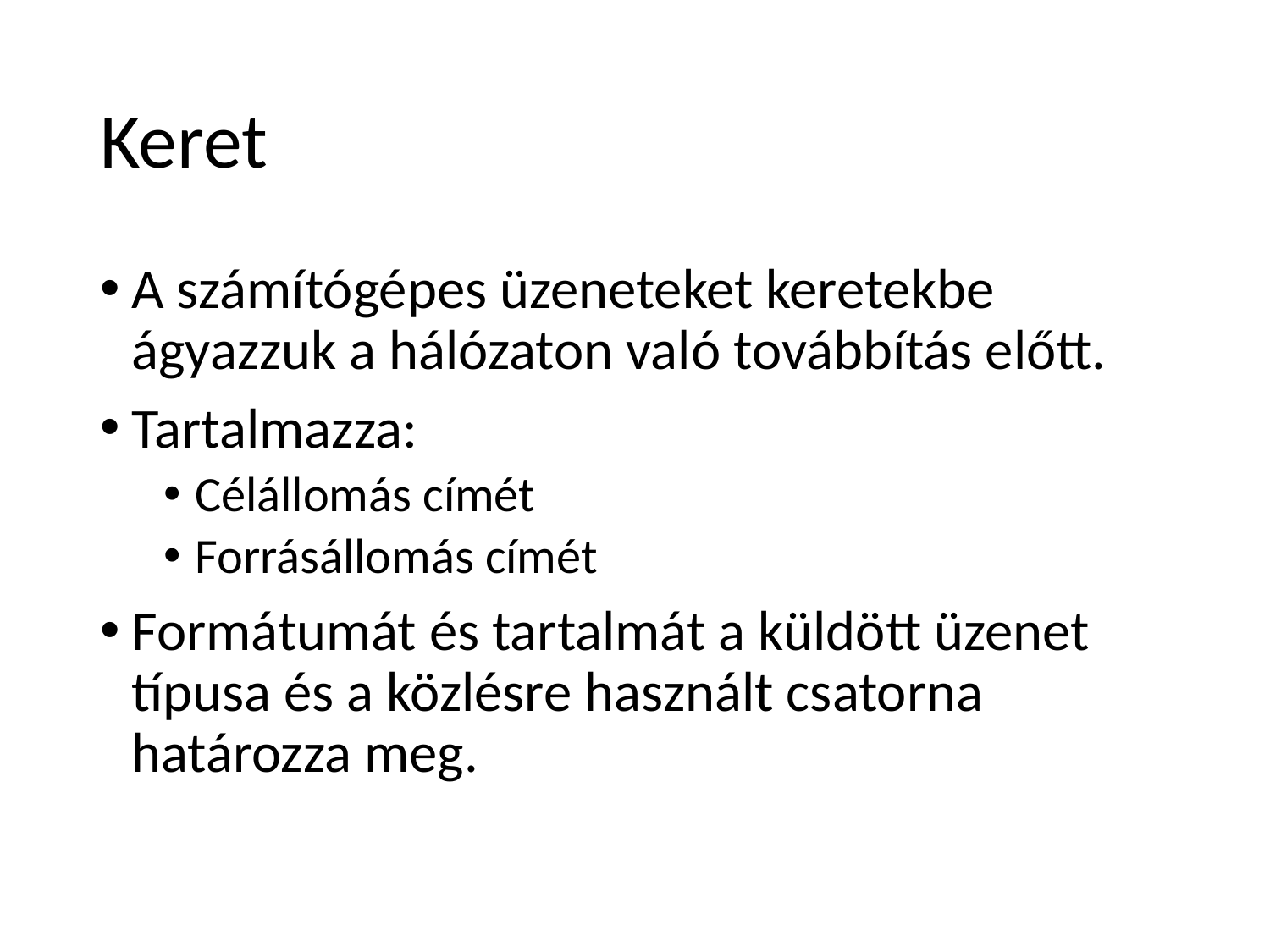

# Keret
A számítógépes üzeneteket keretekbe ágyazzuk a hálózaton való továbbítás előtt.
Tartalmazza:
Célállomás címét
Forrásállomás címét
Formátumát és tartalmát a küldött üzenet típusa és a közlésre használt csatorna határozza meg.